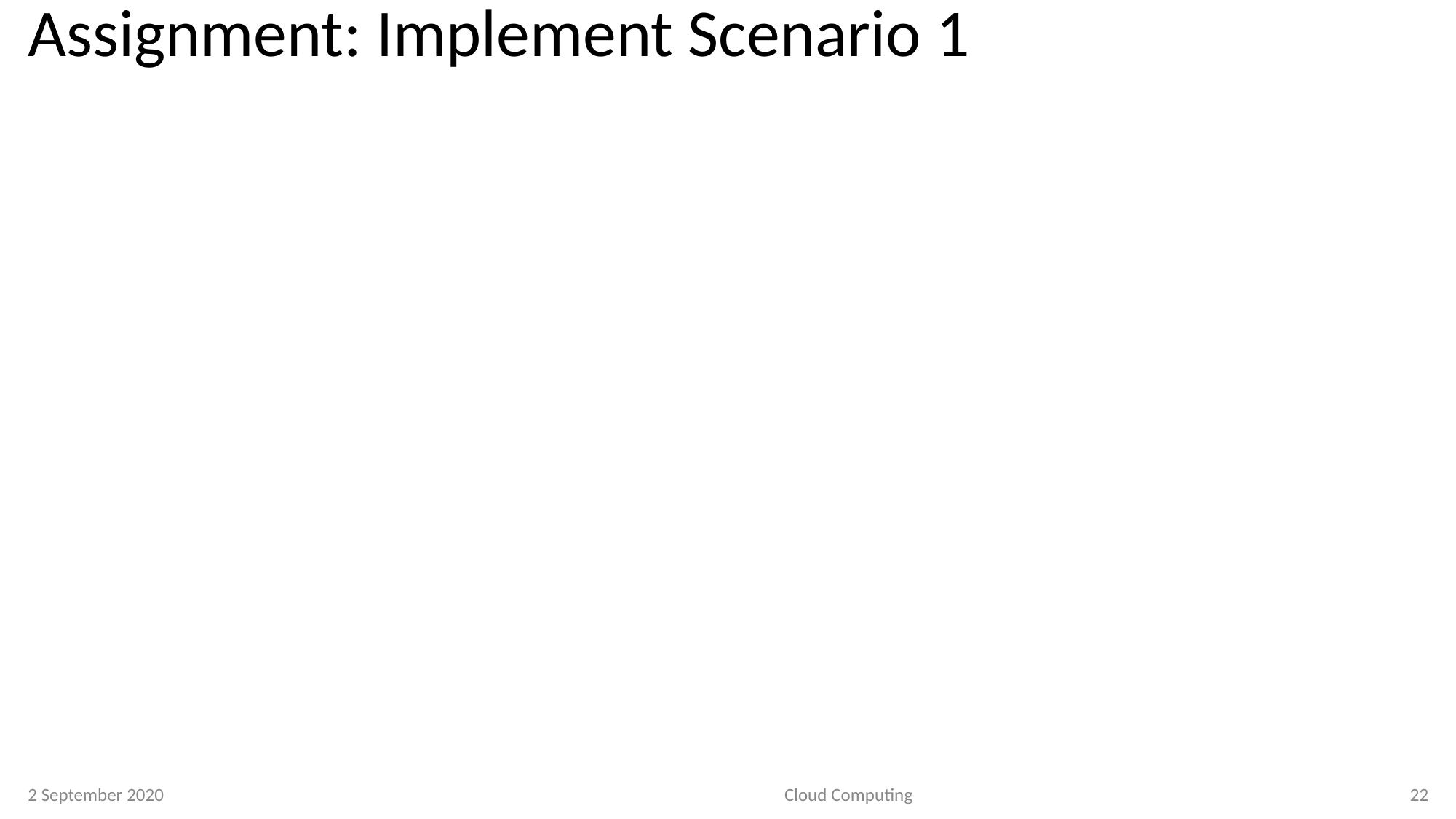

# Assignment: Implement Scenario 1

2 September 2020
Cloud Computing
22